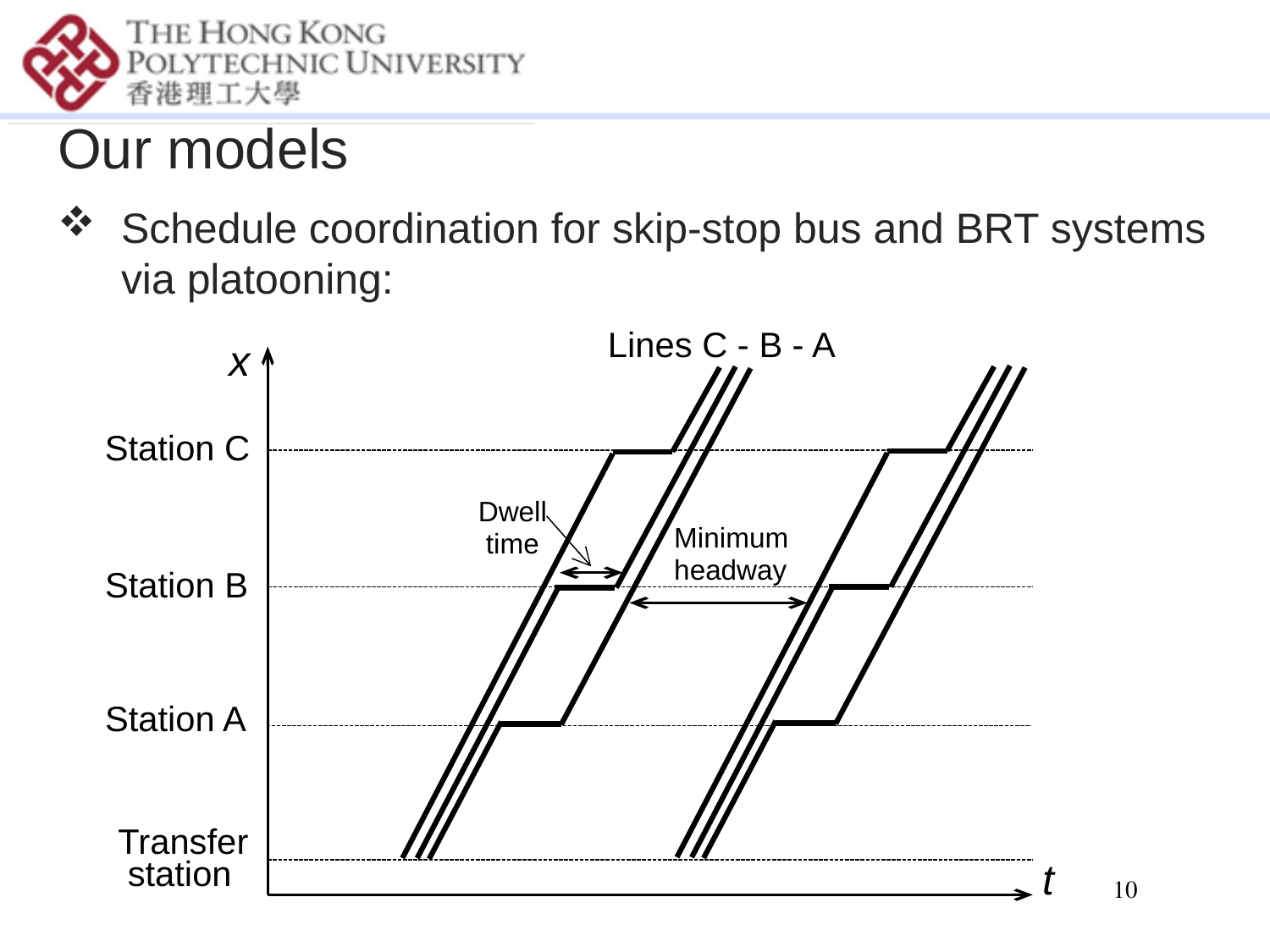

Our models
Schedule coordination for skip-stop bus and BRT systems via platooning:

Lines C - B - A
x
Station C
Station B
Station A
Transfer
 station
t
Dwell
 time
Minimum
headway